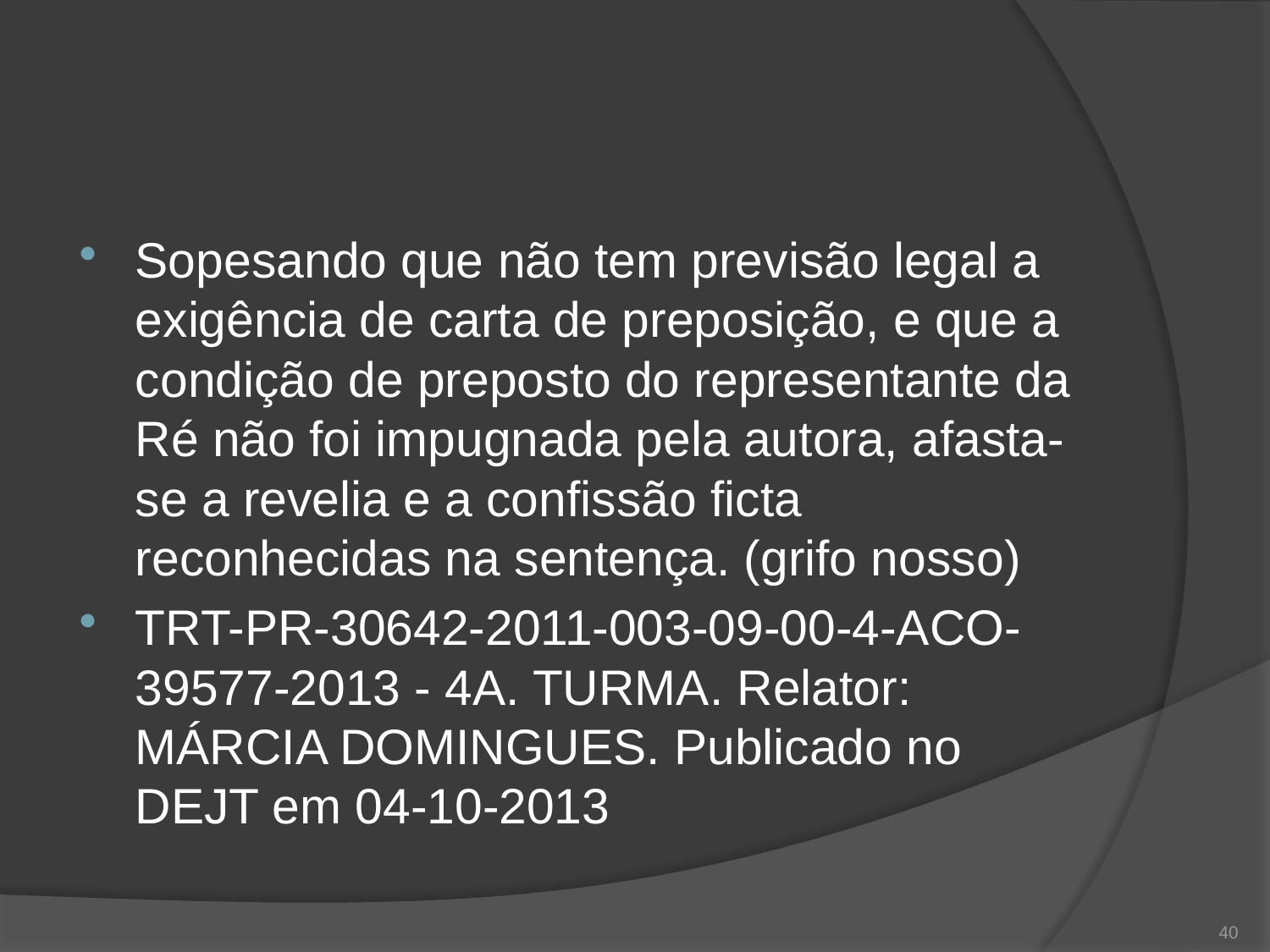

#
Sopesando que não tem previsão legal a exigência de carta de preposição, e que a condição de preposto do representante da Ré não foi impugnada pela autora, afasta-se a revelia e a confissão ficta reconhecidas na sentença. (grifo nosso)
TRT-PR-30642-2011-003-09-00-4-ACO-39577-2013 - 4A. TURMA. Relator: MÁRCIA DOMINGUES. Publicado no DEJT em 04-10-2013
40